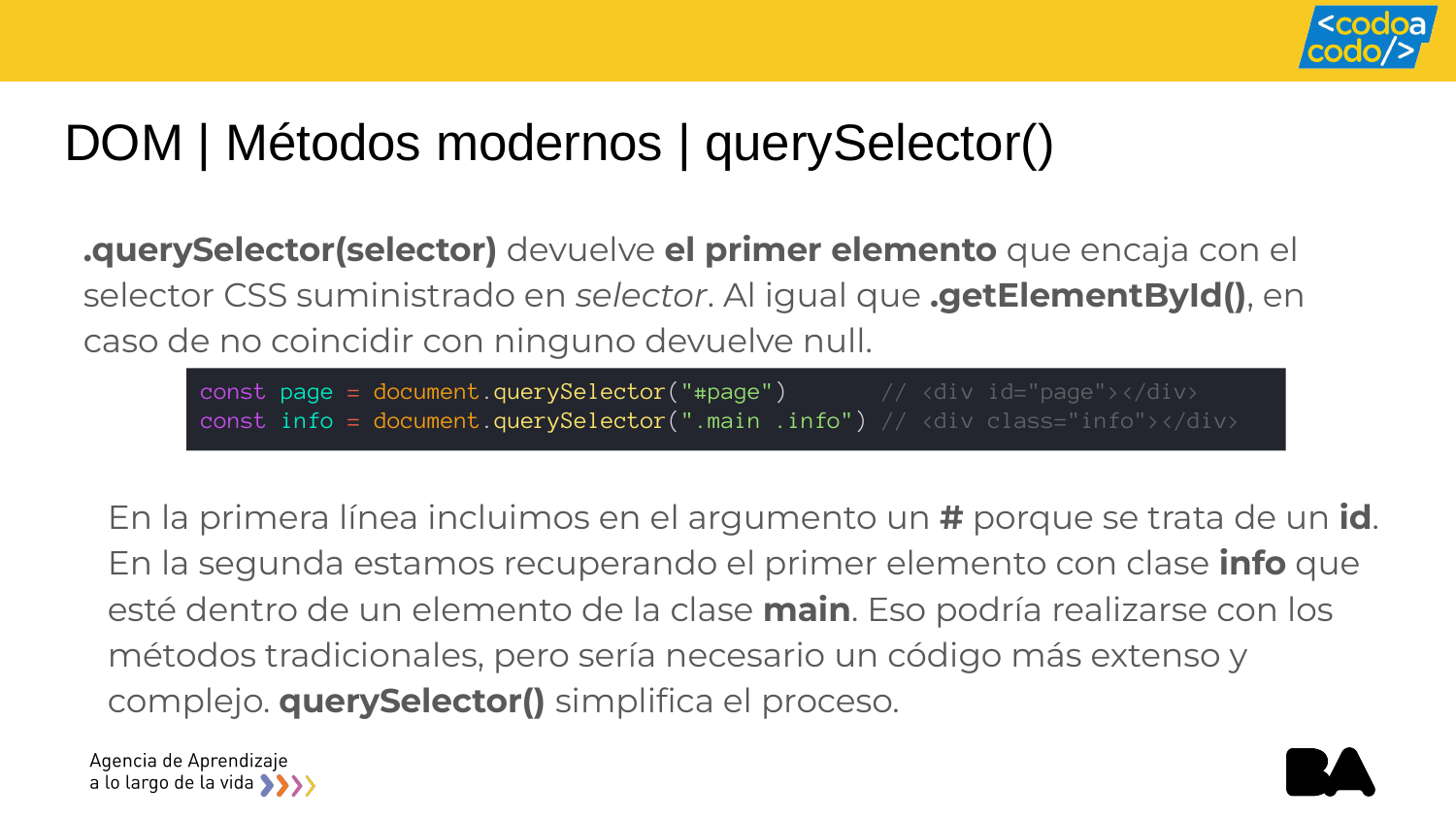

# DOM | Métodos modernos | querySelector()
.querySelector(selector) devuelve el primer elemento que encaja con el selector CSS suministrado en selector. Al igual que .getElementById(), en caso de no coincidir con ninguno devuelve null.
const page = document.querySelector("#page")       // <div id="page"></div>
const info = document.querySelector(".main .info") // <div class="info"></div>
En la primera línea incluimos en el argumento un # porque se trata de un id. En la segunda estamos recuperando el primer elemento con clase info que esté dentro de un elemento de la clase main. Eso podría realizarse con los métodos tradicionales, pero sería necesario un código más extenso y complejo. querySelector() simplifica el proceso.